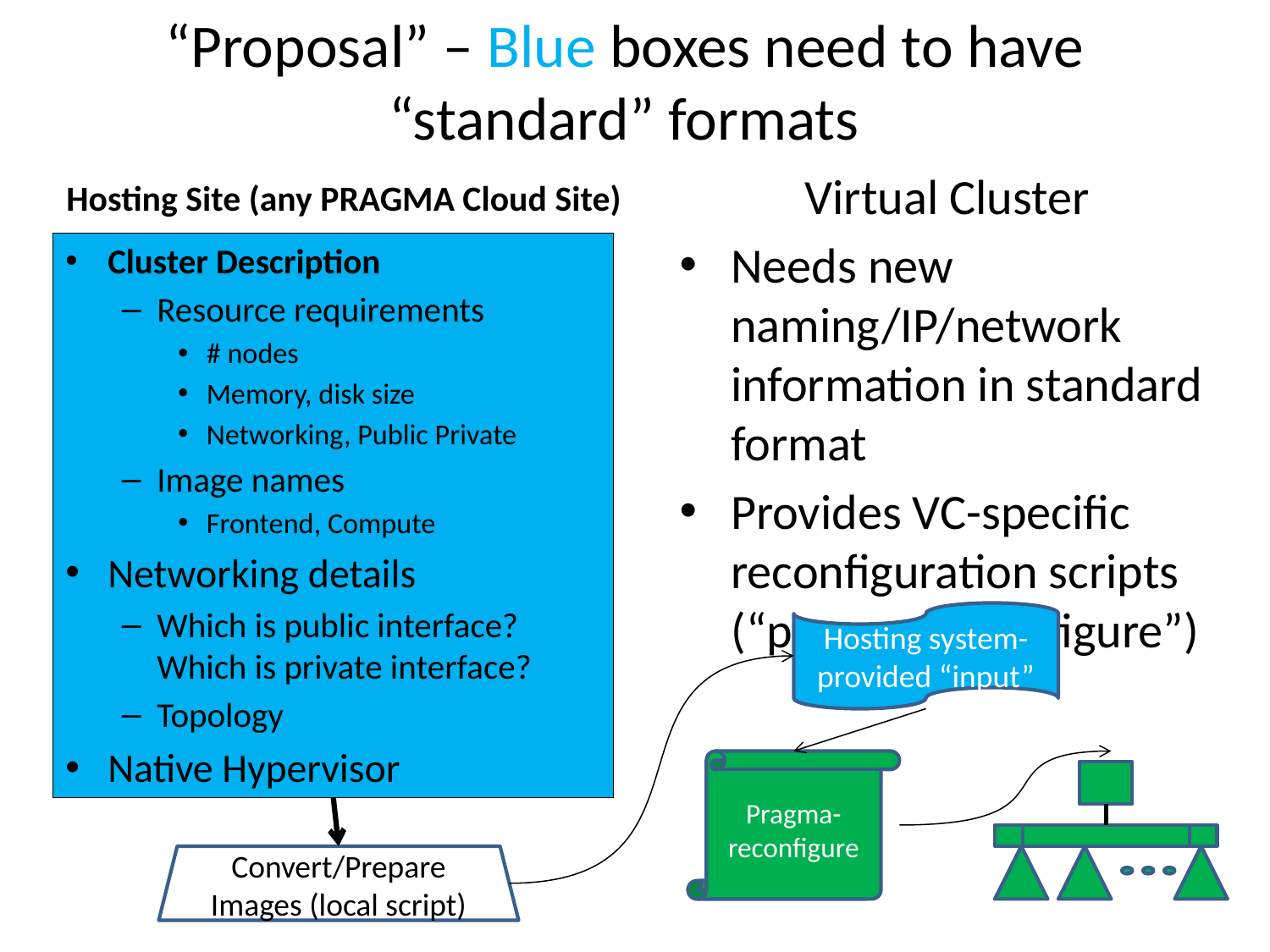

# “Proposal” – Blue boxes need to have “standard” formats
Virtual Cluster
Needs new naming/IP/network information in standard format
Provides VC-specific reconfiguration scripts (“pragma-reconfigure”)
Hosting Site (any PRAGMA Cloud Site)
Cluster Description
Resource requirements
# nodes
Memory, disk size
Networking, Public Private
Image names
Frontend, Compute
Networking details
Which is public interface? Which is private interface?
Topology
Native Hypervisor
Hosting system-provided “input”
Pragma-reconfigure

Convert/Prepare Images (local script)